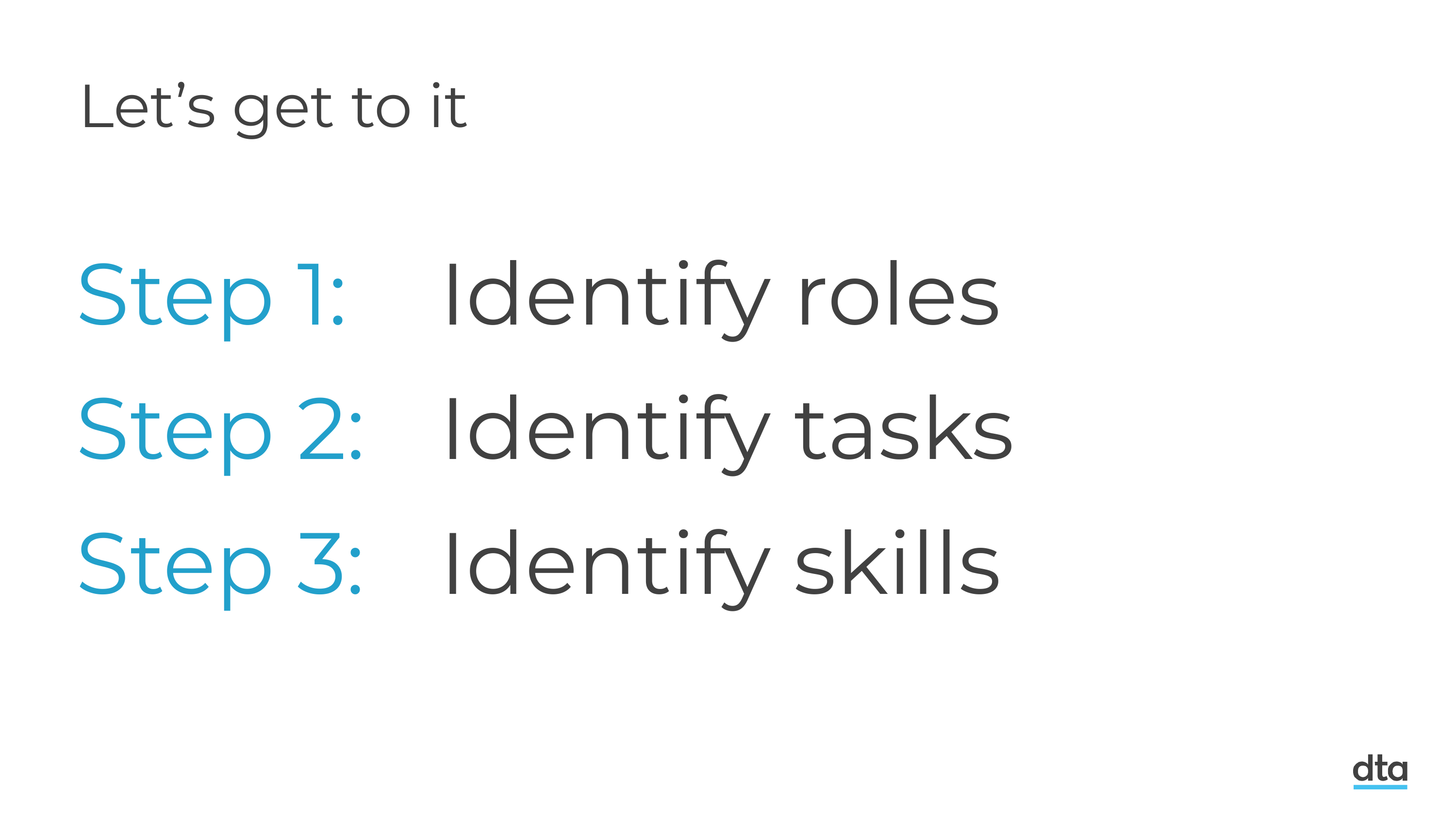

Let’s get to it
# Step 1: 	Identify roles
Step 2: 	Identify tasks
Step 3: 	Identify skills